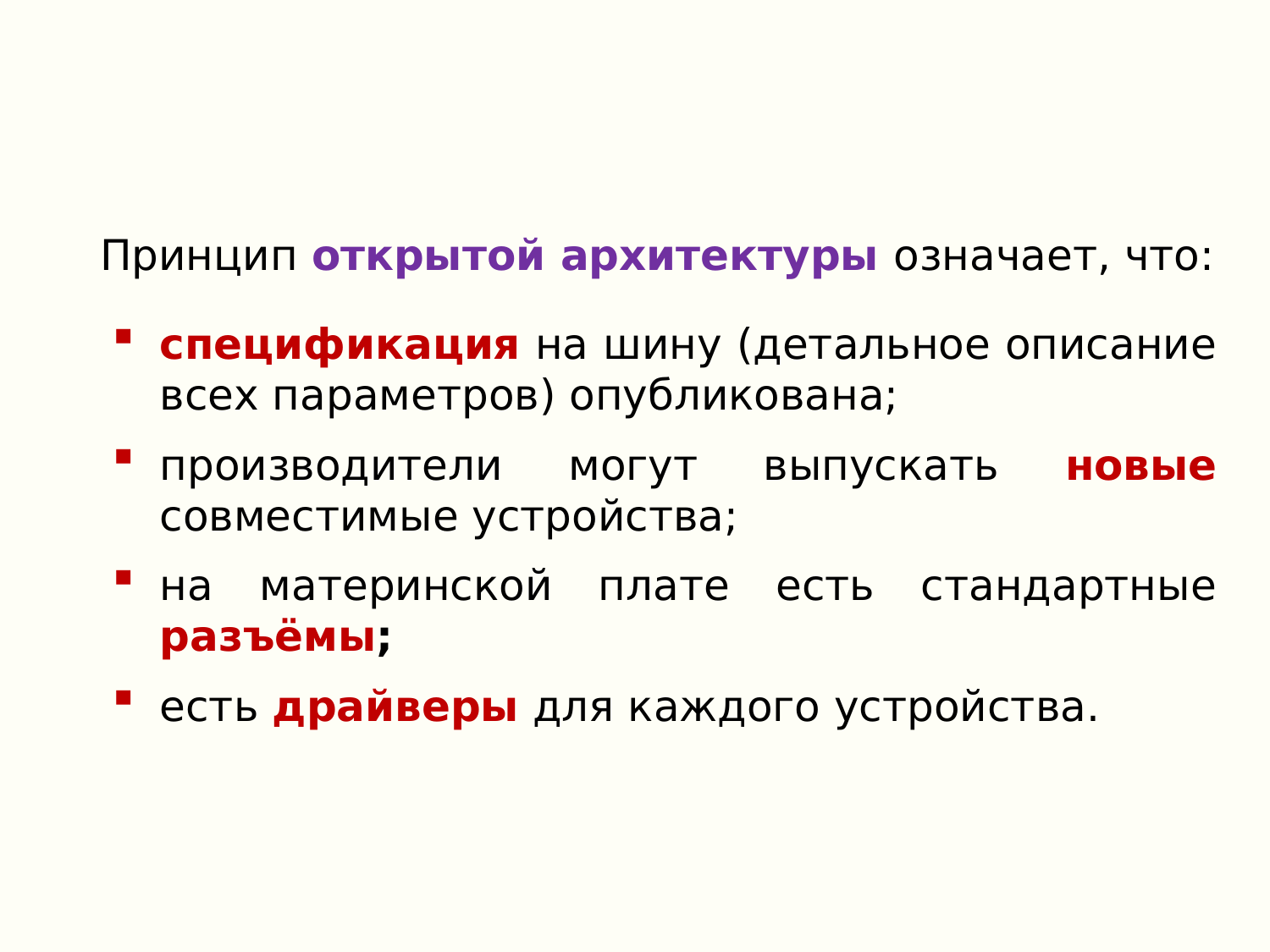

Принцип открытой архитектуры означает, что:

спецификация на шину (детальное описание всех параметров) опубликована;
производители могут выпускать новые совместимые устройства;
на материнской плате есть стандартные разъёмы;
есть драйверы для каждого устройства.